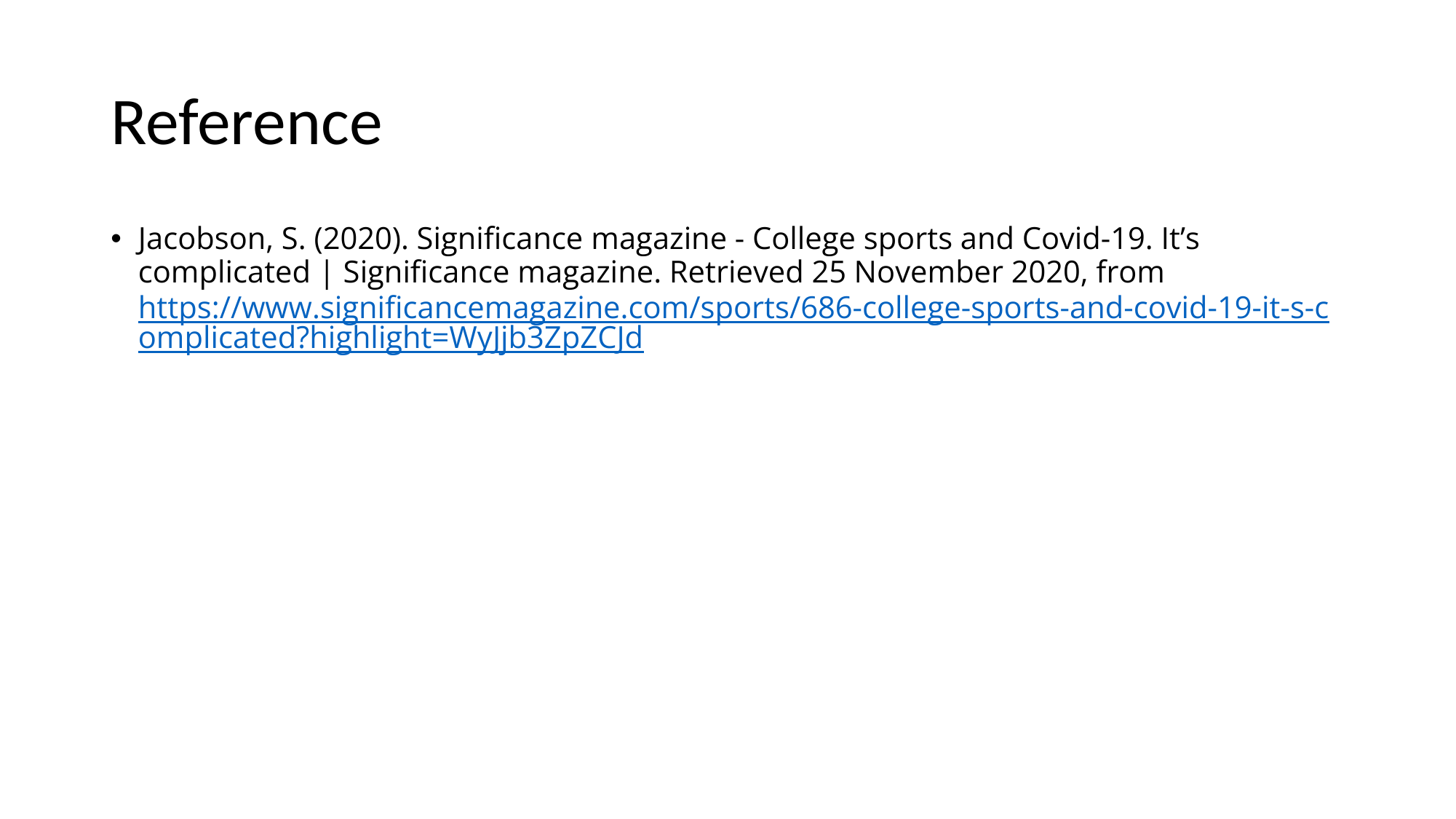

# Reference
Jacobson, S. (2020). Significance magazine - College sports and Covid-19. It’s complicated | Significance magazine. Retrieved 25 November 2020, from https://www.significancemagazine.com/sports/686-college-sports-and-covid-19-it-s-complicated?highlight=WyJjb3ZpZCJd